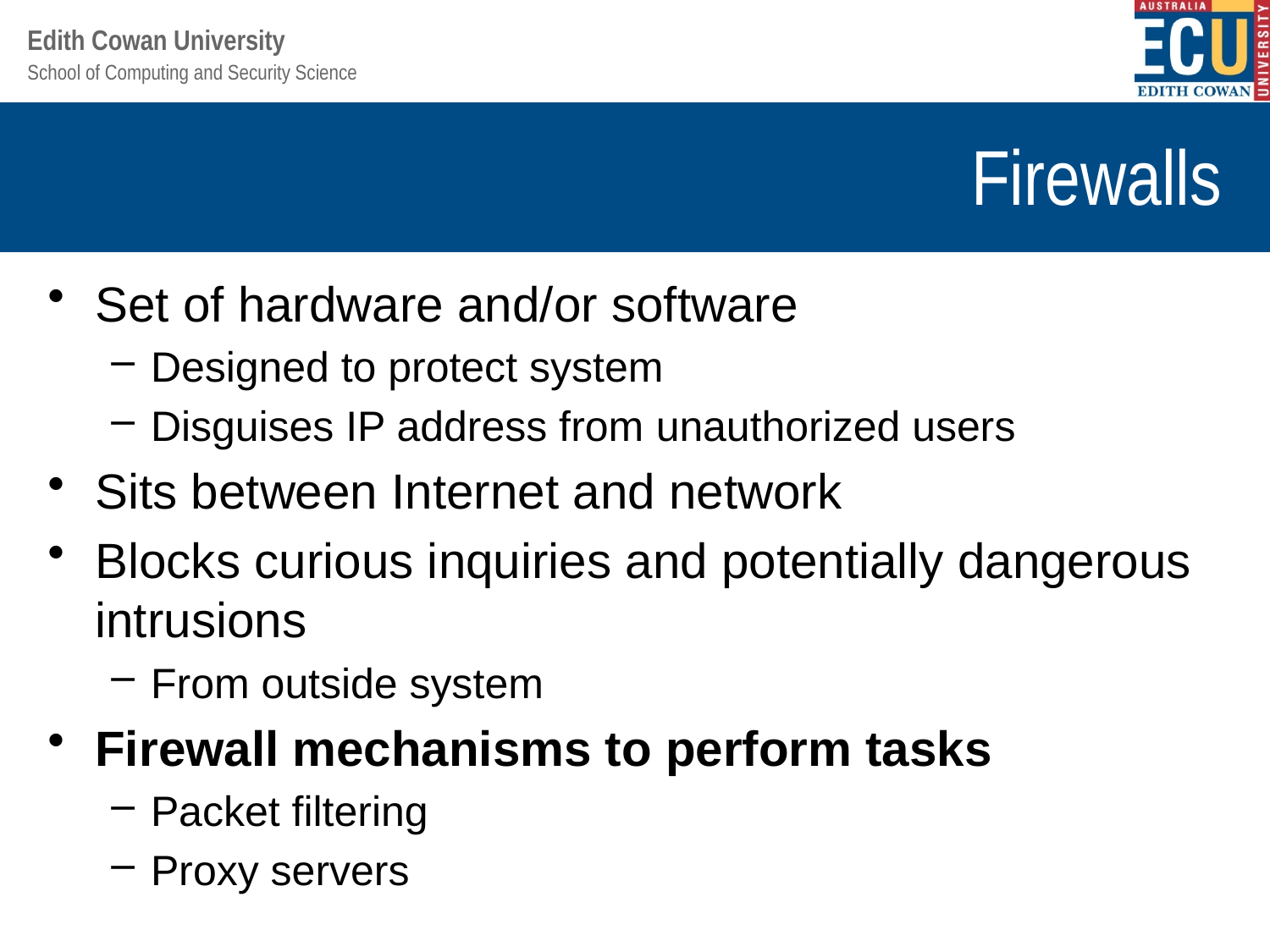

# Firewalls
Set of hardware and/or software
Designed to protect system
Disguises IP address from unauthorized users
Sits between Internet and network
Blocks curious inquiries and potentially dangerous intrusions
From outside system
Firewall mechanisms to perform tasks
Packet filtering
Proxy servers